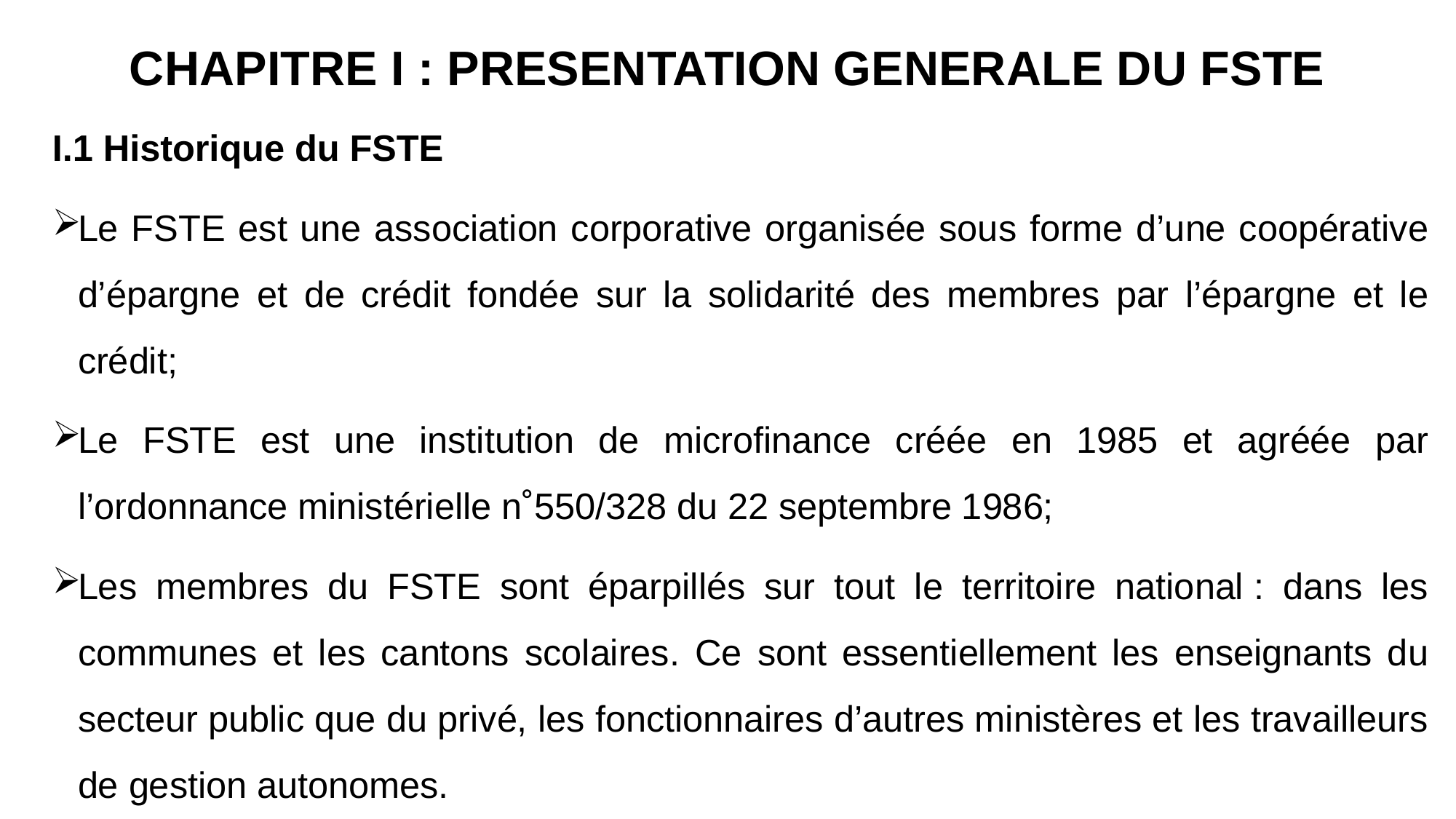

# CHAPITRE I : PRESENTATION GENERALE DU FSTE
I.1 Historique du FSTE
Le FSTE est une association corporative organisée sous forme d’une coopérative d’épargne et de crédit fondée sur la solidarité des membres par l’épargne et le crédit;
Le FSTE est une institution de microfinance créée en 1985 et agréée par l’ordonnance ministérielle n˚550/328 du 22 septembre 1986;
Les membres du FSTE sont éparpillés sur tout le territoire national : dans les communes et les cantons scolaires. Ce sont essentiellement les enseignants du secteur public que du privé, les fonctionnaires d’autres ministères et les travailleurs de gestion autonomes.